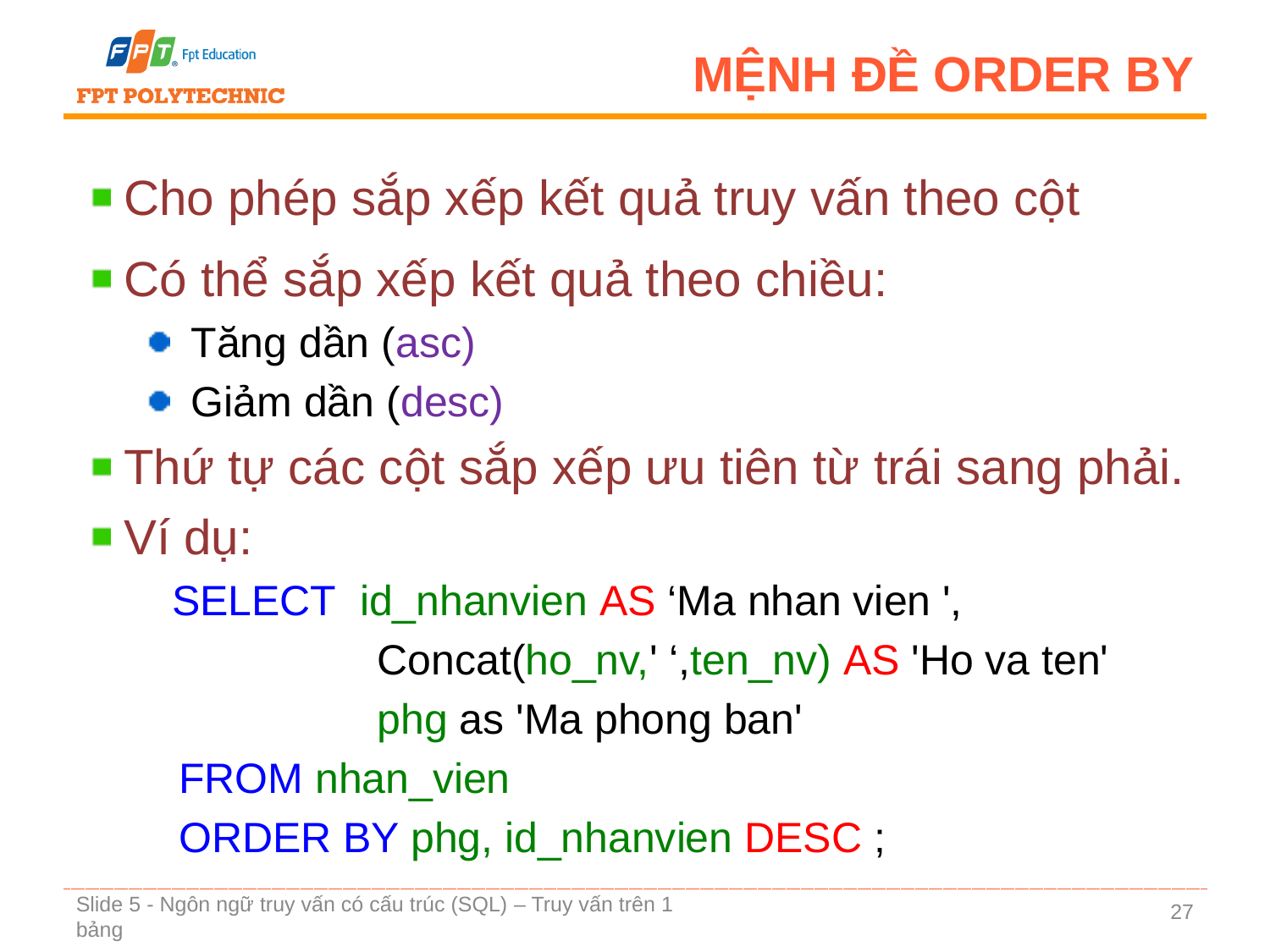

# Mệnh đề ORDER BY
Cho phép sắp xếp kết quả truy vấn theo cột
Có thể sắp xếp kết quả theo chiều:
 Tăng dần (asc)
 Giảm dần (desc)
Thứ tự các cột sắp xếp ưu tiên từ trái sang phải.
Ví dụ:
SELECT  id_nhanvien AS ‘Ma nhan vien ',
		Concat(ho_nv,' ‘,ten_nv) AS 'Ho va ten'
	       	phg as 'Ma phong ban'
FROM nhan_vien
ORDER BY phg, id_nhanvien DESC ;
27